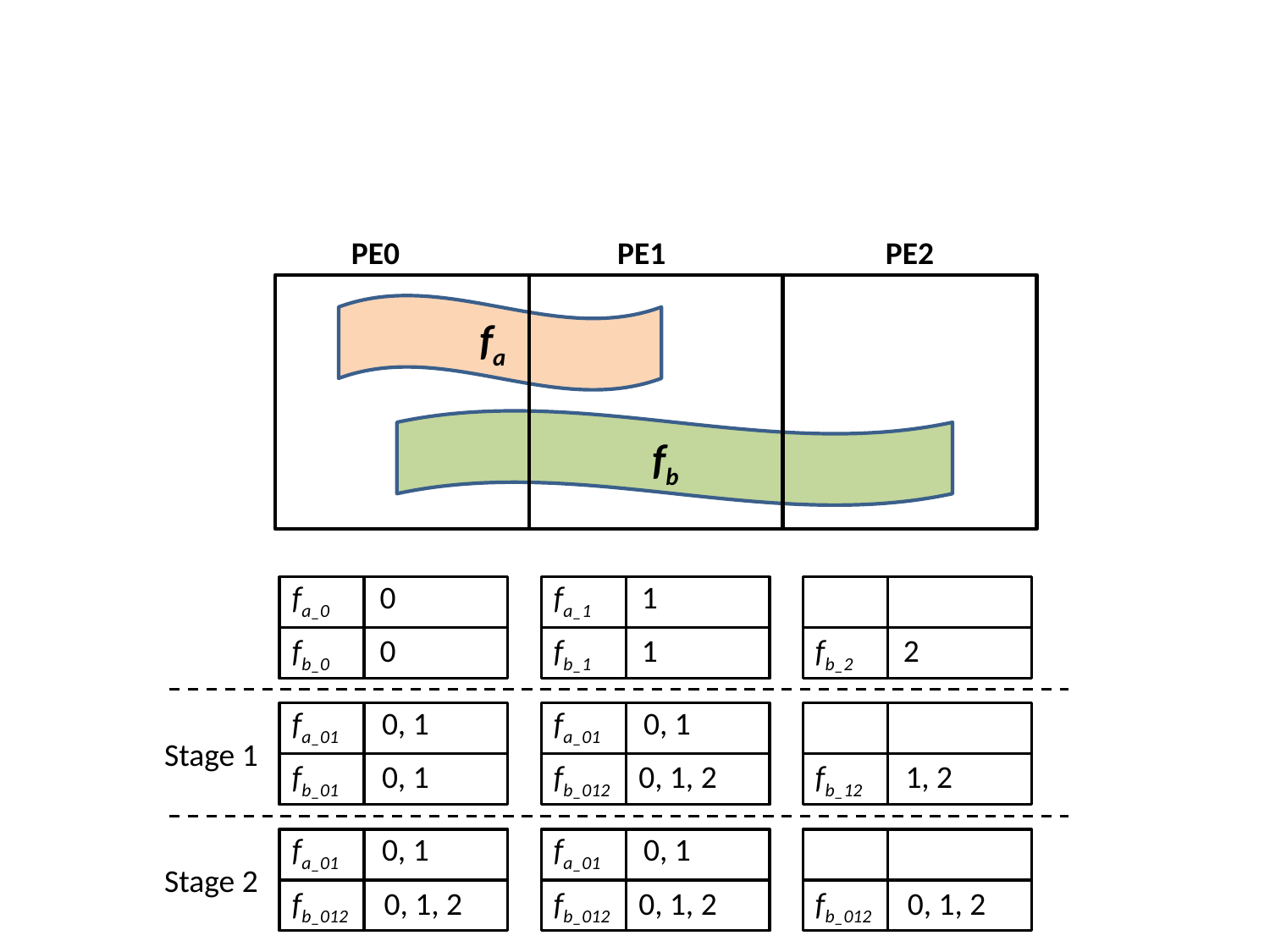

PE0
PE1
PE2

fa

fb
fa_0       0

fb_0       0
fa_1       1

fb_1       1

fb_2       2
fa_01      0, 1

fb_01      0, 1
fa_01      0, 1

fb_012    0, 1, 2

fb_12      1, 2
Stage 1
fa_01      0, 1

fb_012     0, 1, 2
fa_01      0, 1

fb_012    0, 1, 2

fb_012     0, 1, 2
Stage 2